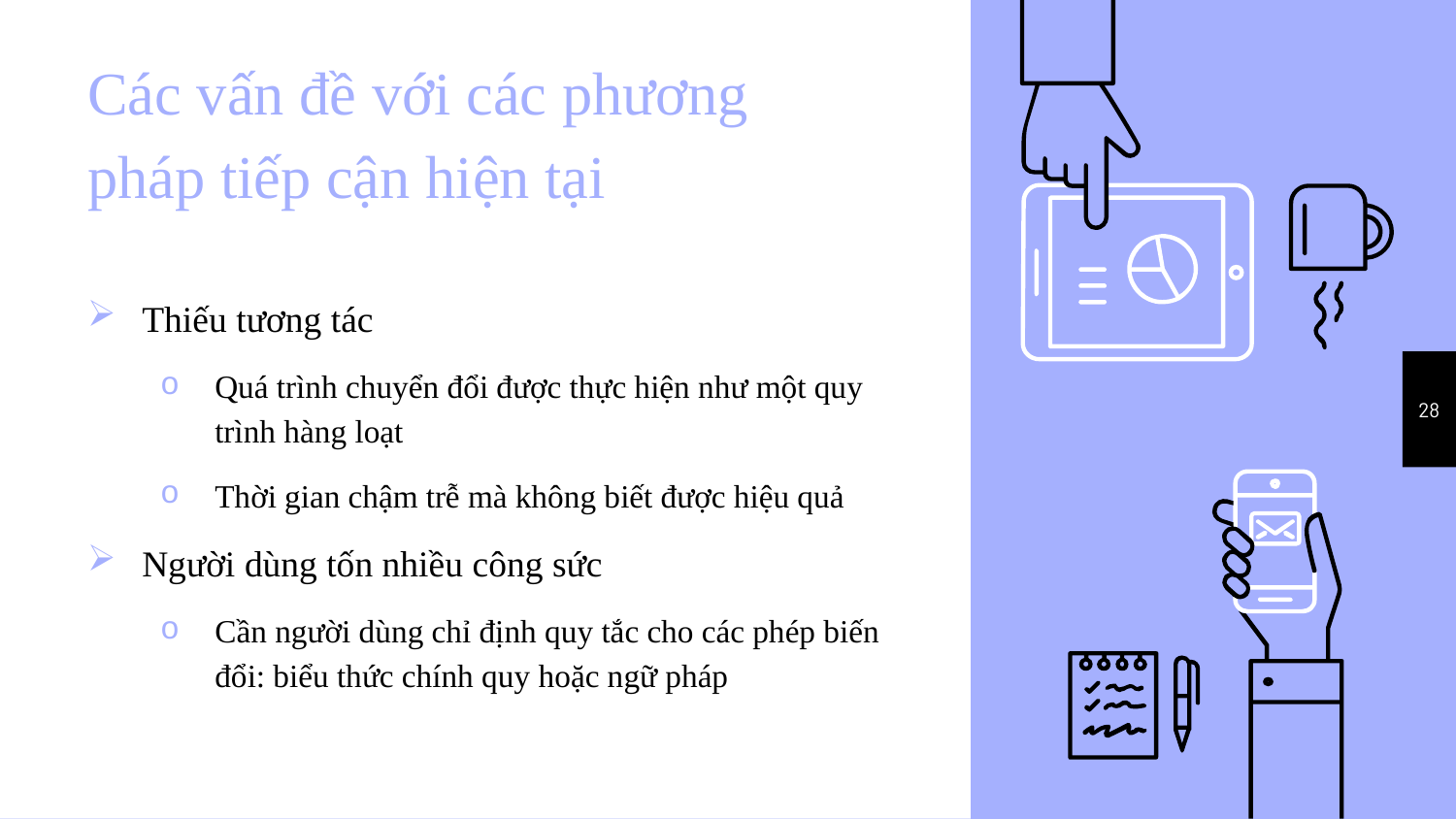

# Các vấn đề với các phương pháp tiếp cận hiện tại
Thiếu tương tác
Quá trình chuyển đổi được thực hiện như một quy trình hàng loạt
Thời gian chậm trễ mà không biết được hiệu quả
Người dùng tốn nhiều công sức
Cần người dùng chỉ định quy tắc cho các phép biến đổi: biểu thức chính quy hoặc ngữ pháp

28